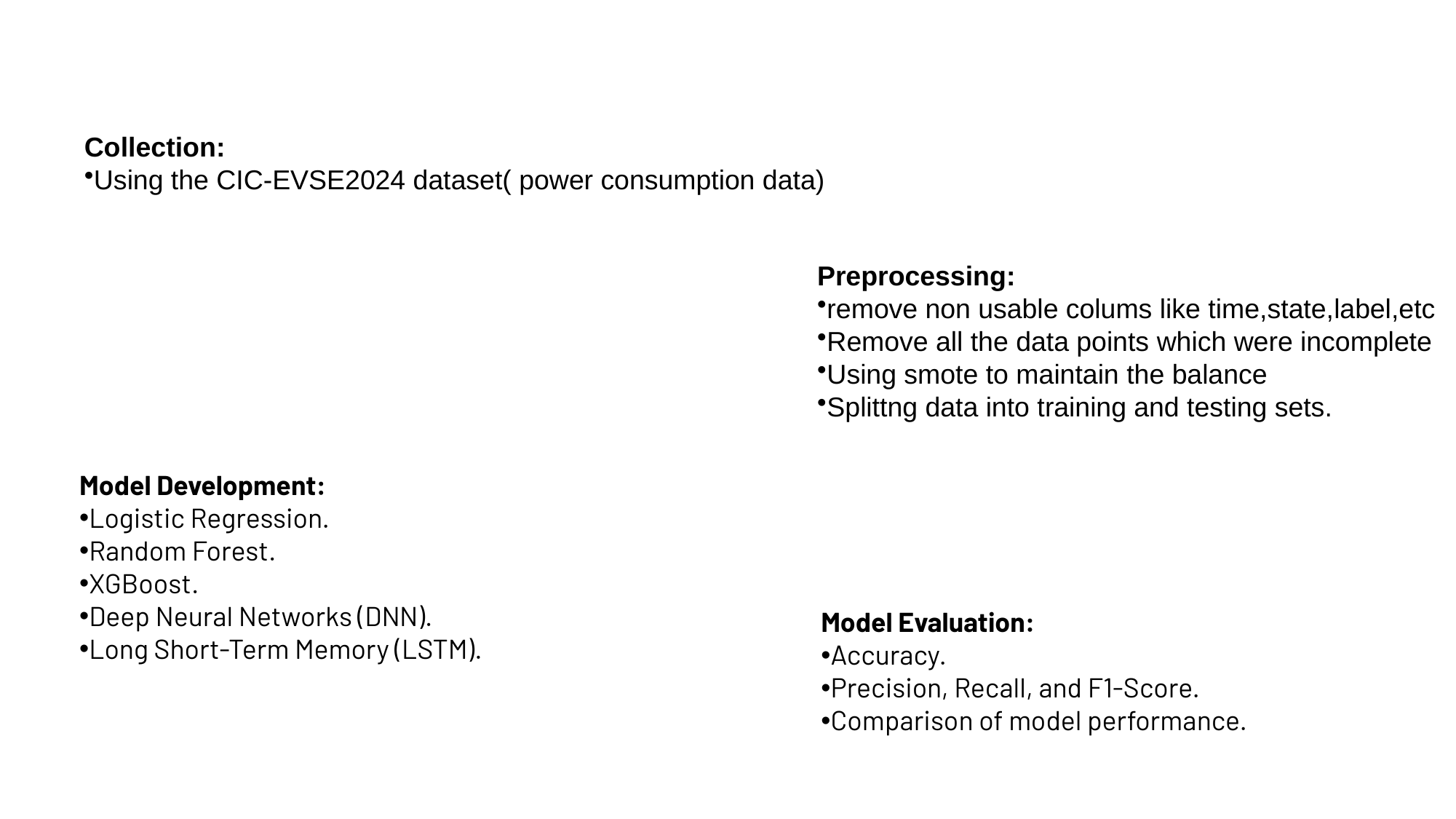

#
Collection:
Using the CIC-EVSE2024 dataset( power consumption data)

Preprocessing:
remove non usable colums like time,state,label,etc
Remove all the data points which were incomplete
Using smote to maintain the balance
Splittng data into training and testing sets.

Model Development:
Logistic Regression.
Random Forest.
XGBoost.
Deep Neural Networks (DNN).
Long Short-Term Memory (LSTM).

Model Evaluation:
Accuracy.
Precision, Recall, and F1-Score.
Comparison of model performance.